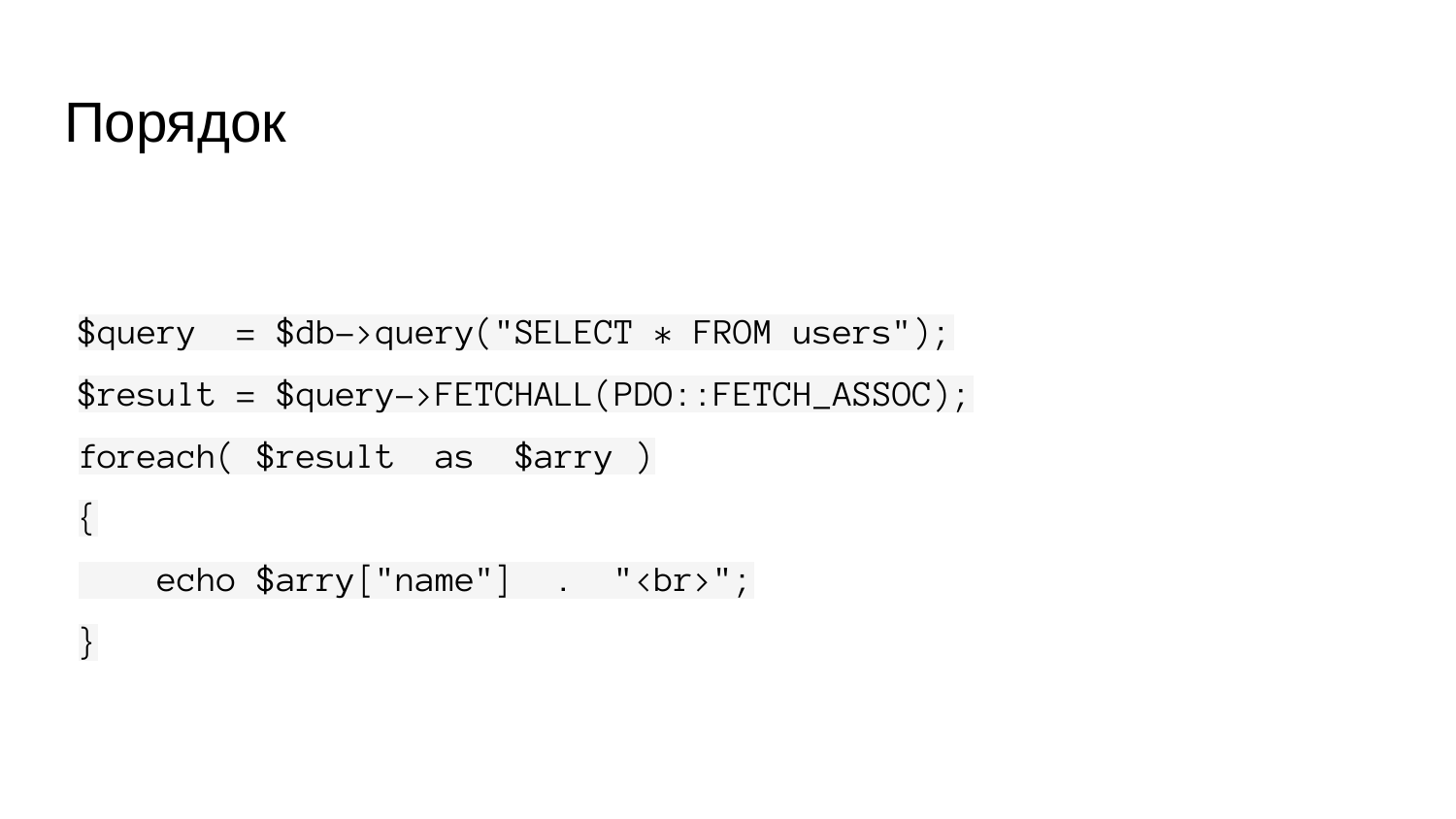

# Порядок
$query  = $db->query("SELECT * FROM users");
$result = $query->FETCHALL(PDO::FETCH_ASSOC);
foreach( $result  as  $arry )
{
    echo $arry["name"]  .  "<br>";
}